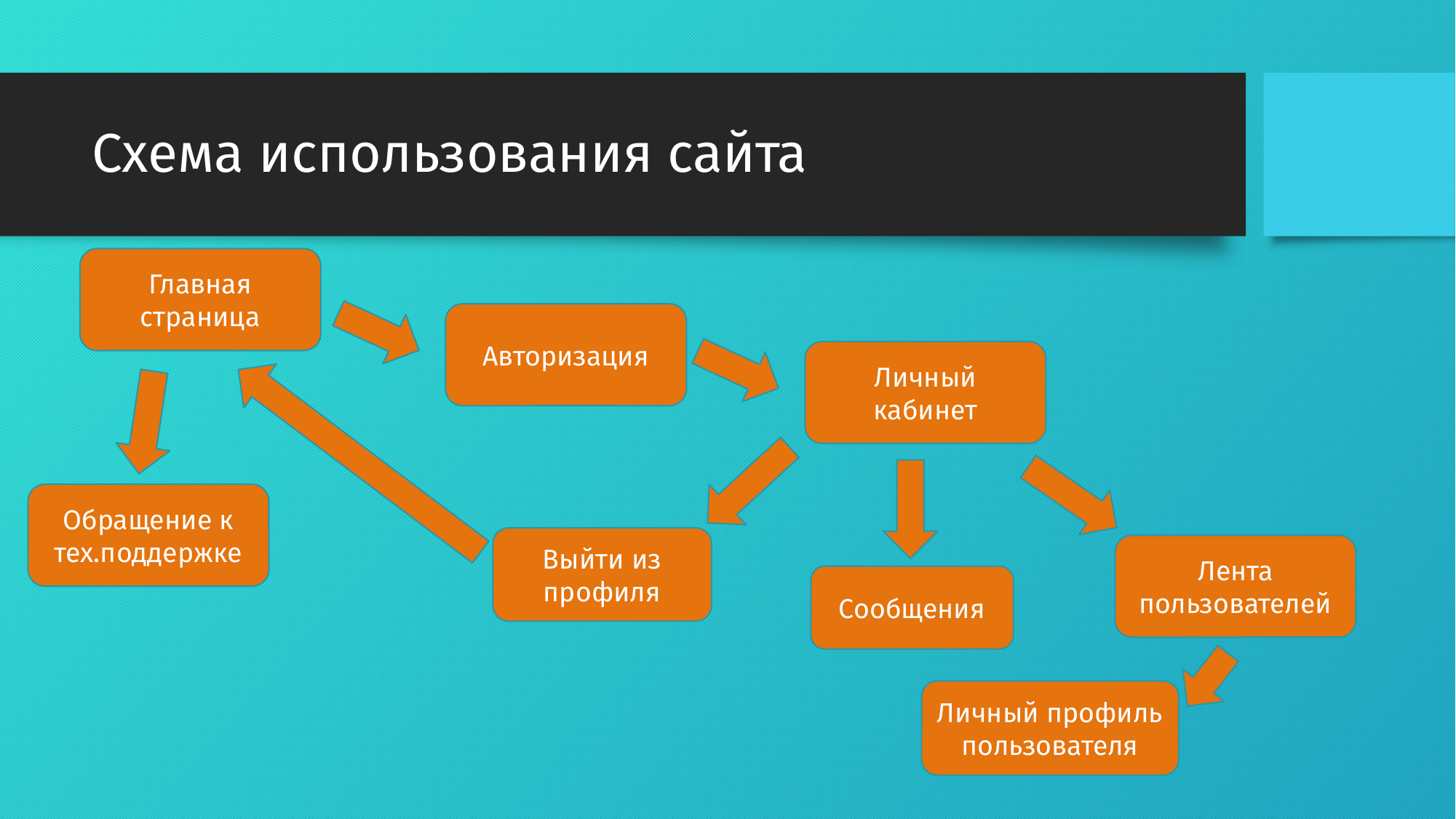

# Схема использования сайта
Главная страница

Авторизация

Личный кабинет

Обращение к тех.поддержке
Выйти из профиля
Лента пользователей
Сообщения

Личный профиль пользователя